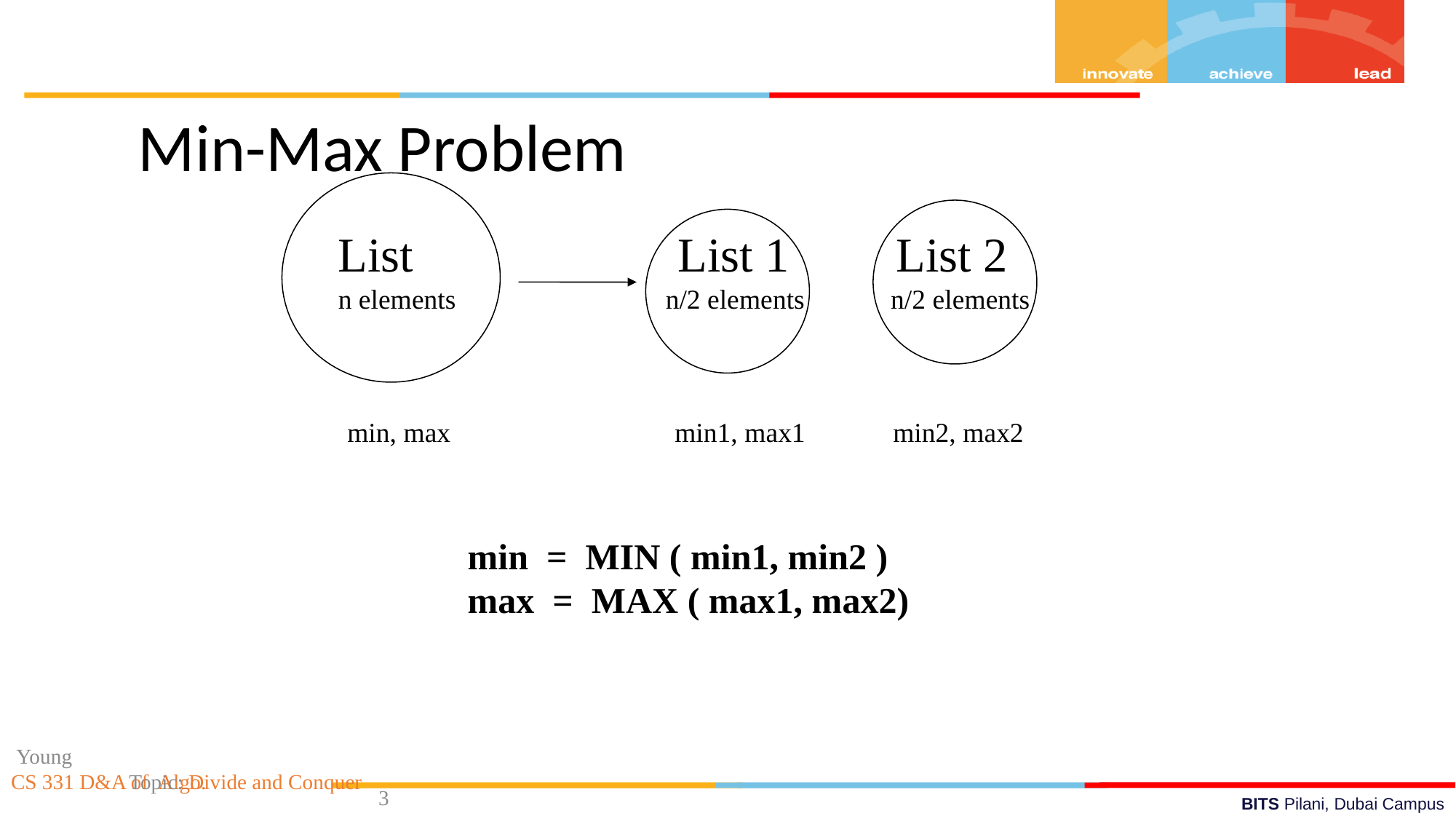

Min-Max Problem

List			 List 1	 List 2
n elements		n/2 elements	 n/2 elements

min, max 		min1, max1	min2, max2
min  =  MIN ( min1, min2 )
max  =  MAX ( max1, max2)
 Young
CS 331 D&A of  Algo.

Topic: Divide and Conquer
3